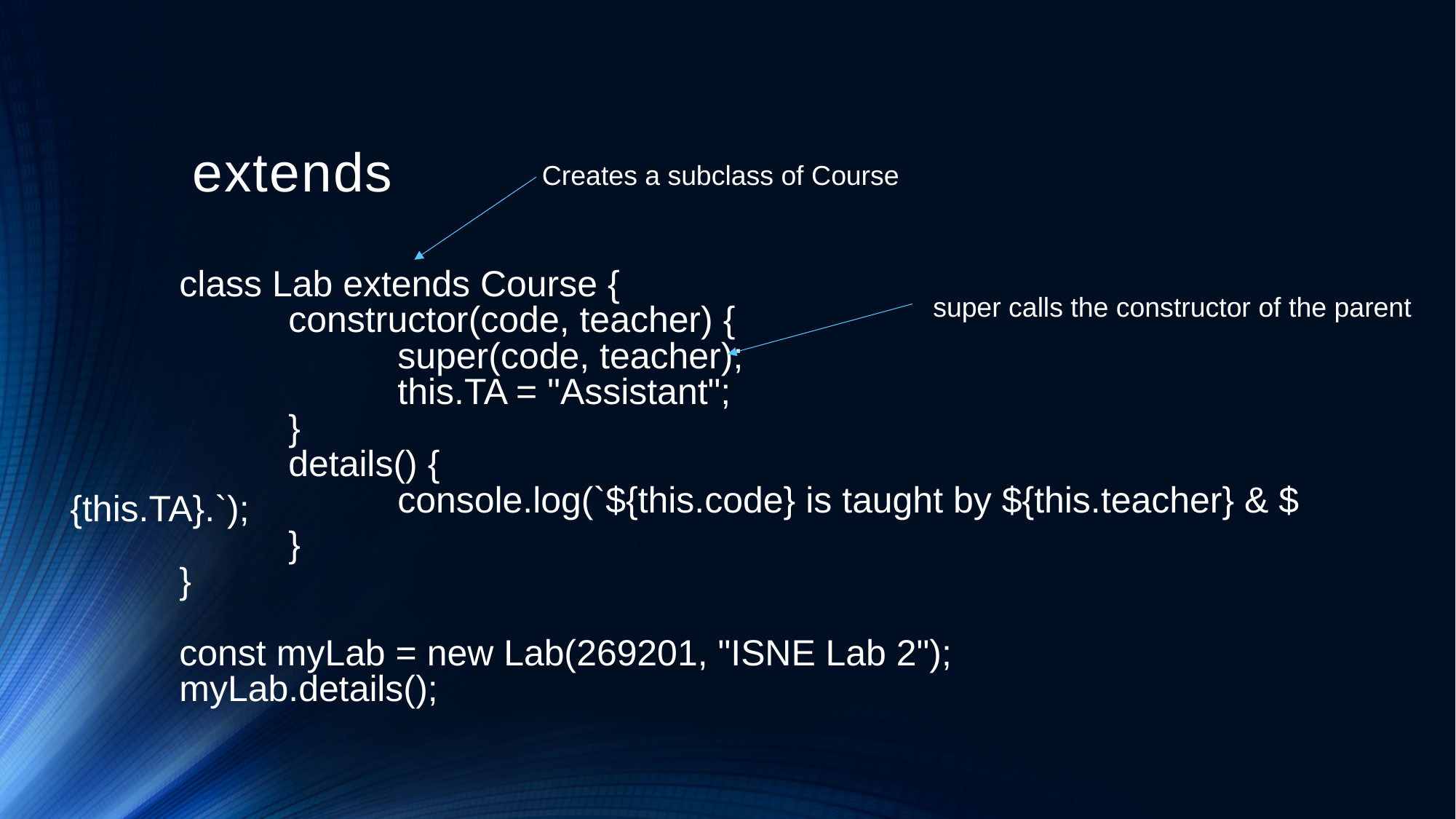

# extends
Creates a subclass of Course
	class Lab extends Course {
		constructor(code, teacher) {
			super(code, teacher);
			this.TA = "Assistant";
		}
		details() {
			console.log(`${this.code} is taught by ${this.teacher} & ${this.TA}.`);
		}
	}

	const myLab = new Lab(269201, "ISNE Lab 2");
	myLab.details();
super calls the constructor of the parent